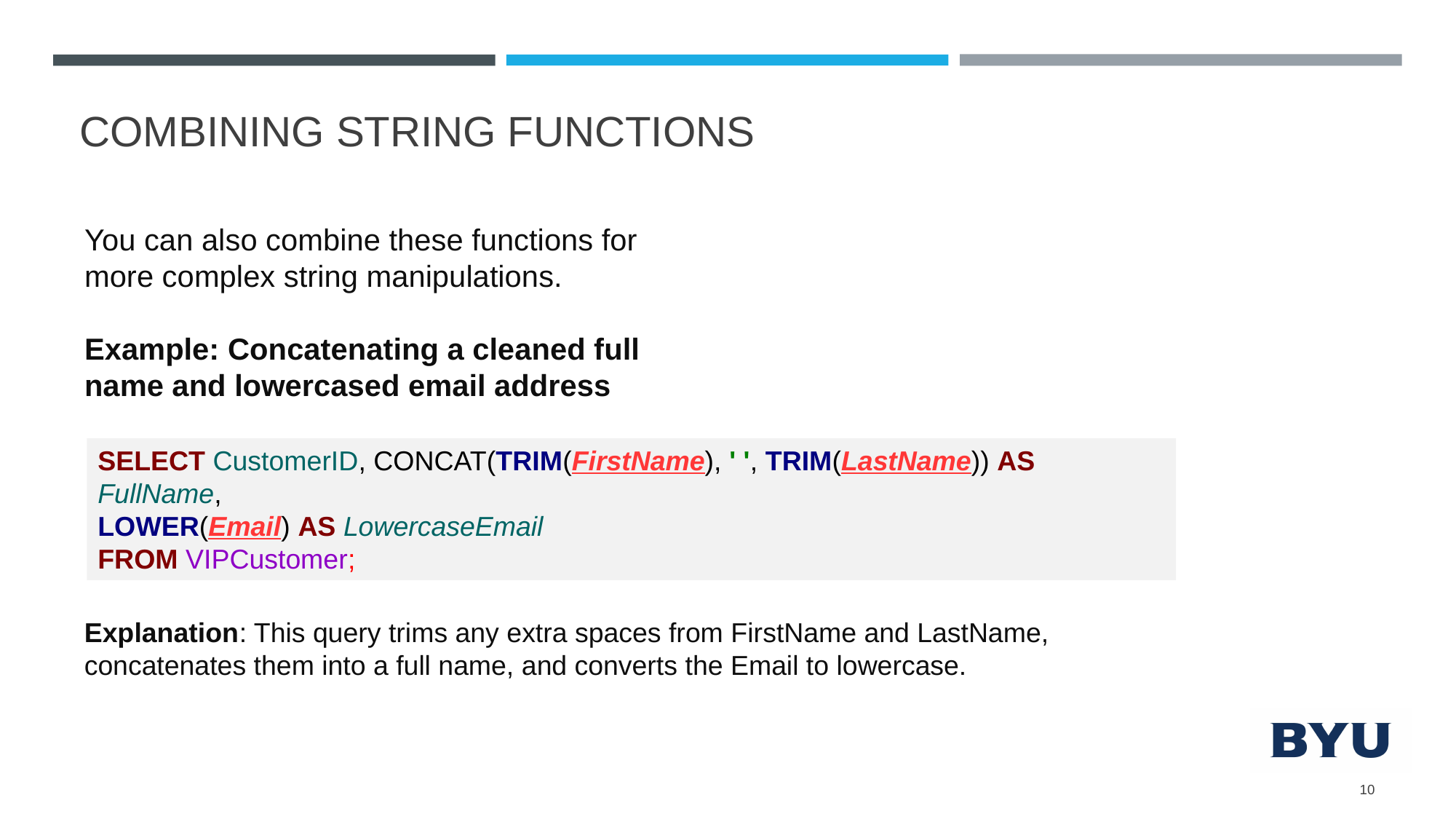

# COMBINING STRING FUNCTIONS
You can also combine these functions for more complex string manipulations.

Example: Concatenating a cleaned full name and lowercased email address
SELECT CustomerID, CONCAT(TRIM(FirstName), ' ', TRIM(LastName)) AS FullName,
LOWER(Email) AS LowercaseEmail
FROM VIPCustomer;
Explanation: This query trims any extra spaces from FirstName and LastName, concatenates them into a full name, and converts the Email to lowercase.
10